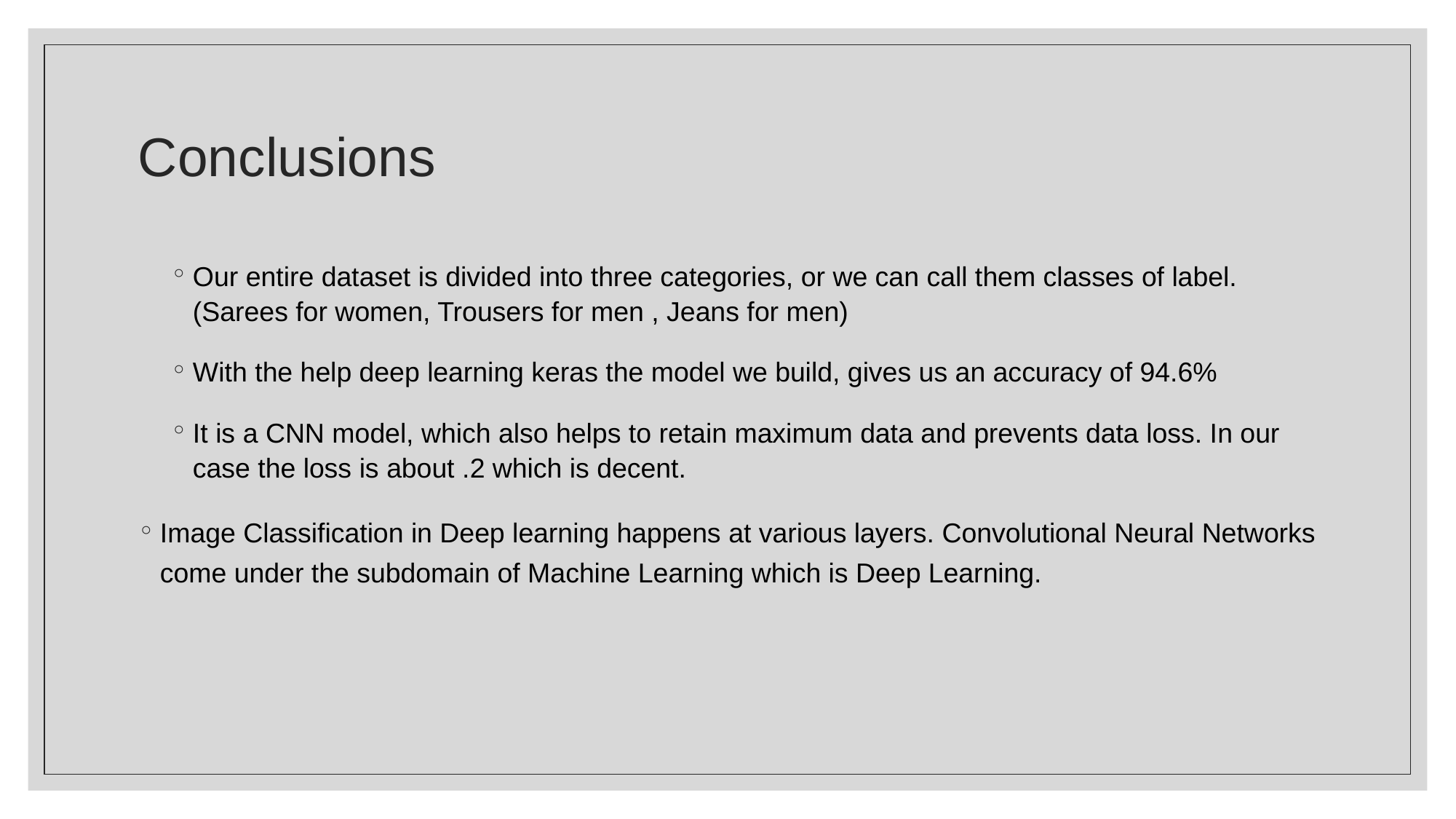

# Conclusions
Our entire dataset is divided into three categories, or we can call them classes of label. (Sarees for women, Trousers for men , Jeans for men)
With the help deep learning keras the model we build, gives us an accuracy of 94.6%
It is a CNN model, which also helps to retain maximum data and prevents data loss. In our case the loss is about .2 which is decent.
Image Classification in Deep learning happens at various layers. Convolutional Neural Networks come under the subdomain of Machine Learning which is Deep Learning.